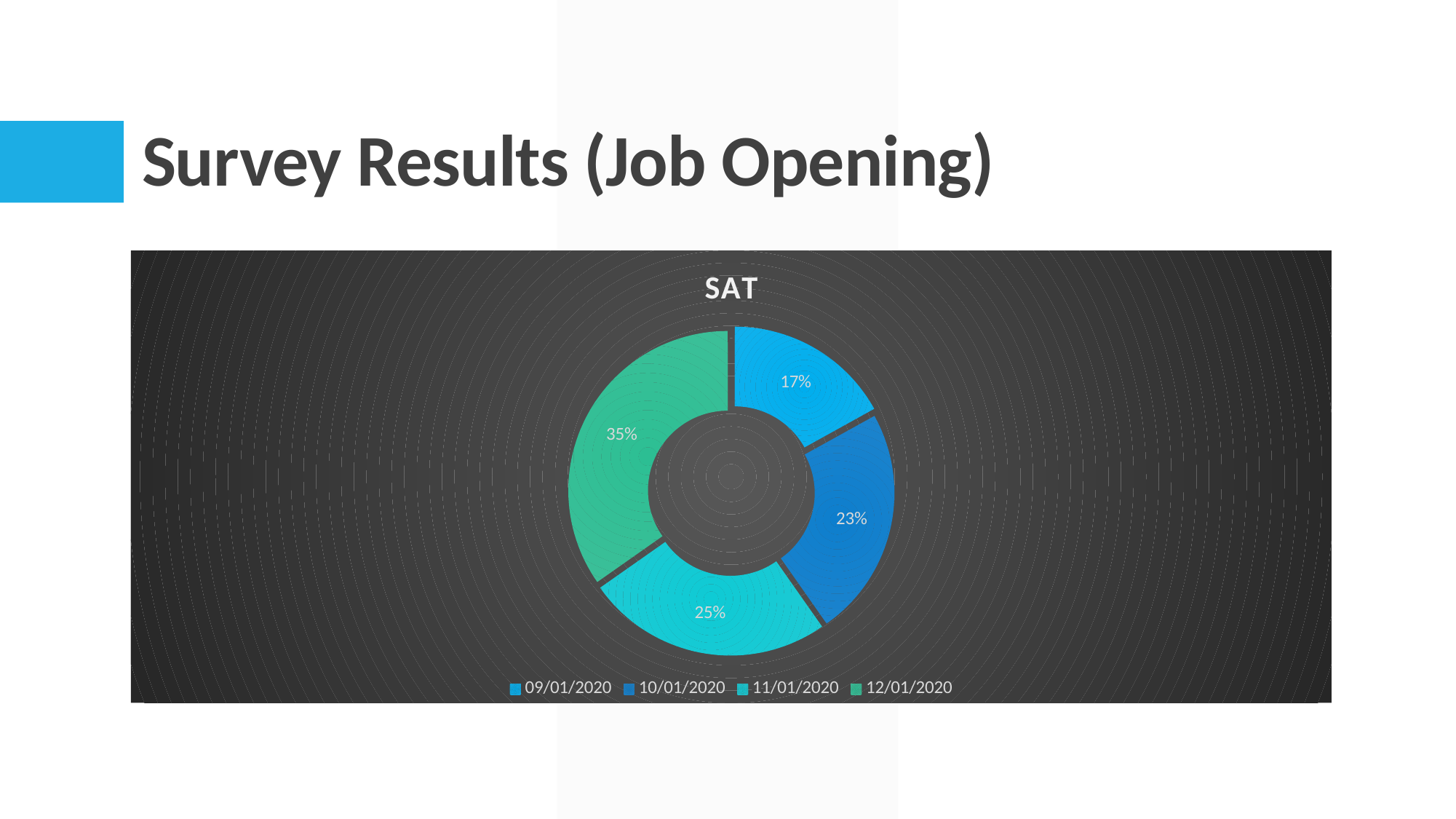

# Survey Results (Job Opening)

### Chart: SAT

| Category | Opening |
|---|---|
| 44075 | 4.0 |
| 44105 | 5.5 |
| 44136 | 5.9 |
| 44166 | 8.2 |